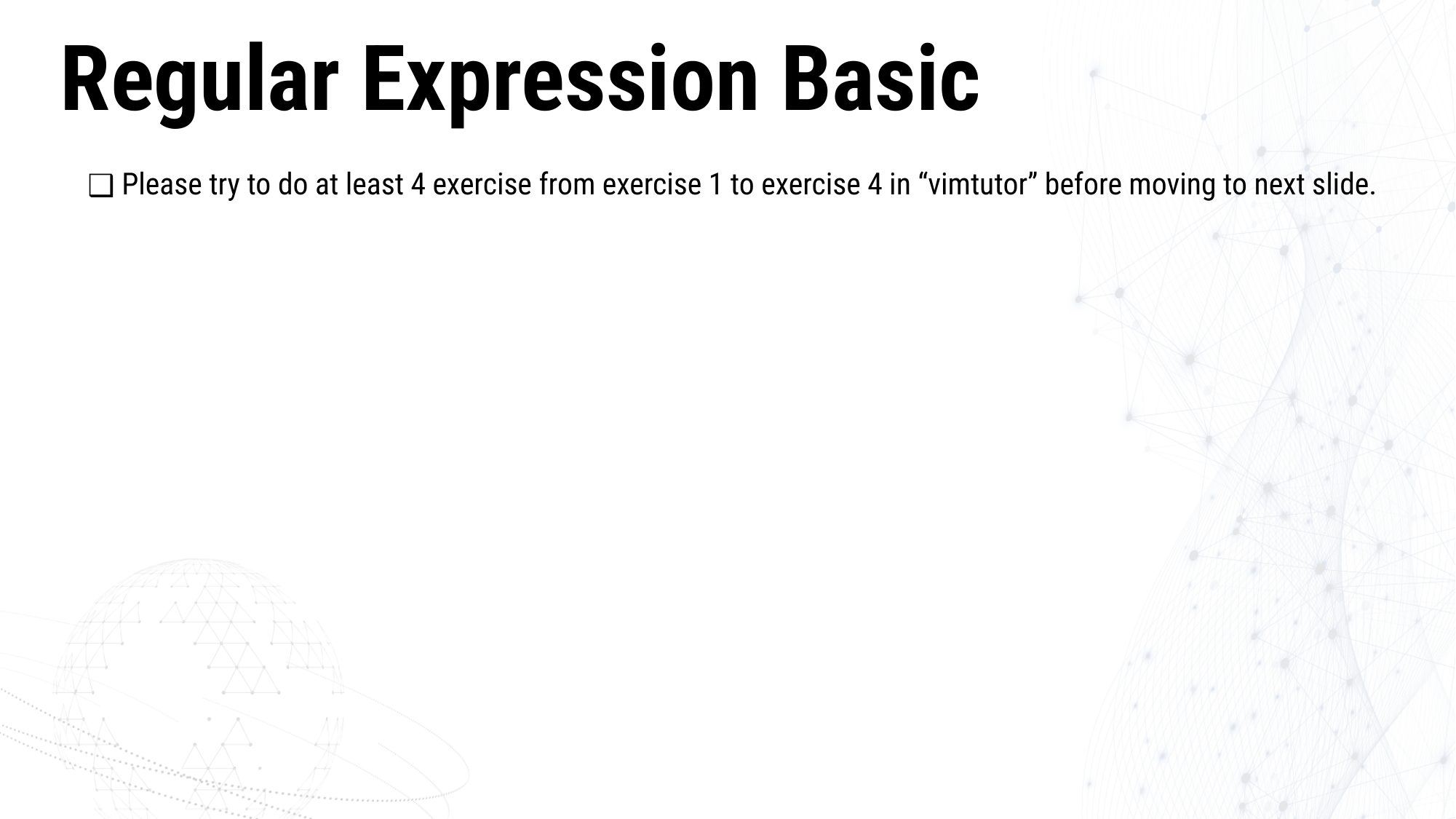

# Regular Expression Basic
Please try to do at least 4 exercise from exercise 1 to exercise 4 in “vimtutor” before moving to next slide.